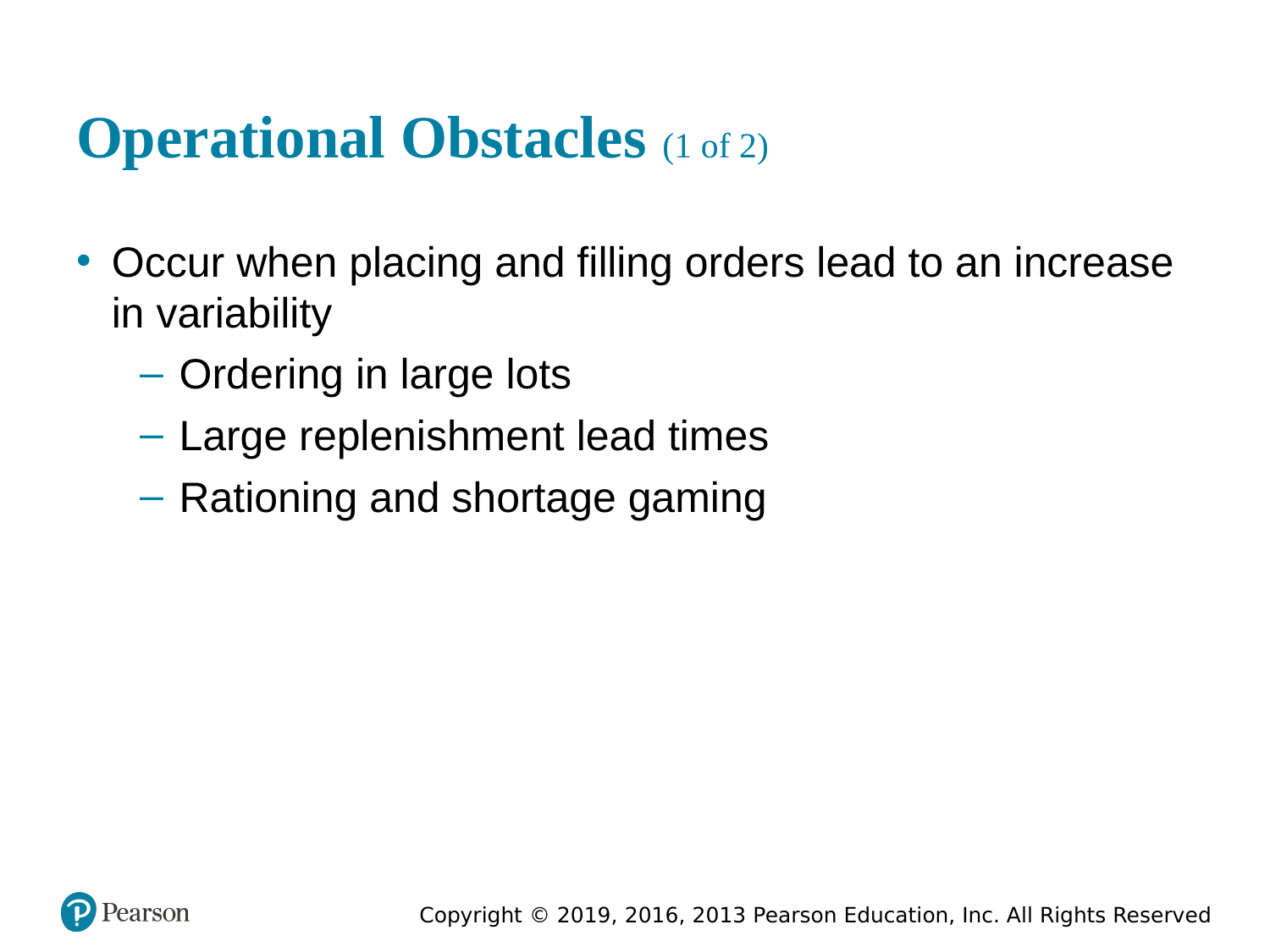

# Operational Obstacles (1 of 2)
Occur when placing and filling orders lead to an increase in variability
Ordering in large lots
Large replenishment lead times
Rationing and shortage gaming